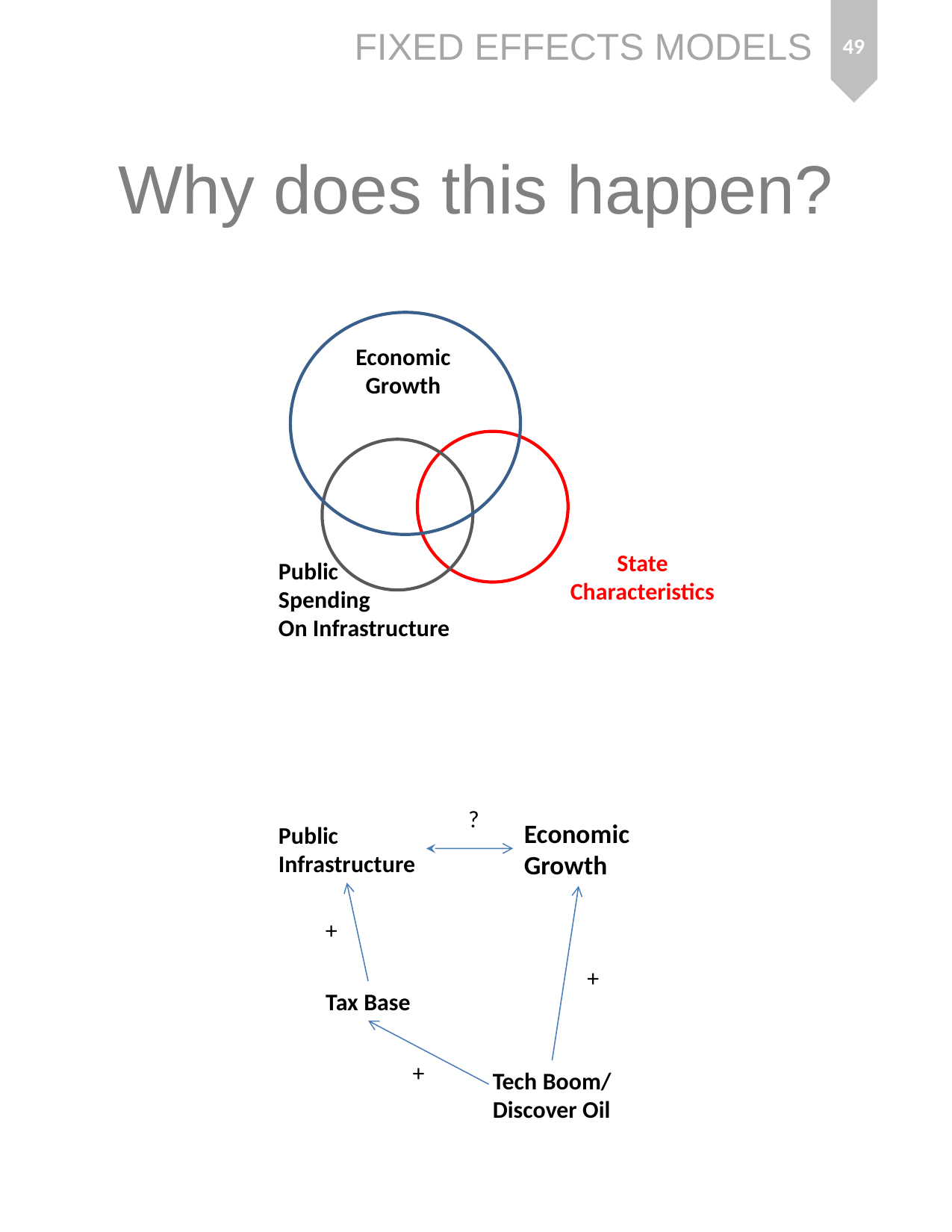

49
# Why does this happen?

Economic
Growth

State
Characteristics
Public
Spending
On Infrastructure
?
Economic
Growth
Public
Infrastructure
+
+
Tax Base
+
Tech Boom/
Discover Oil